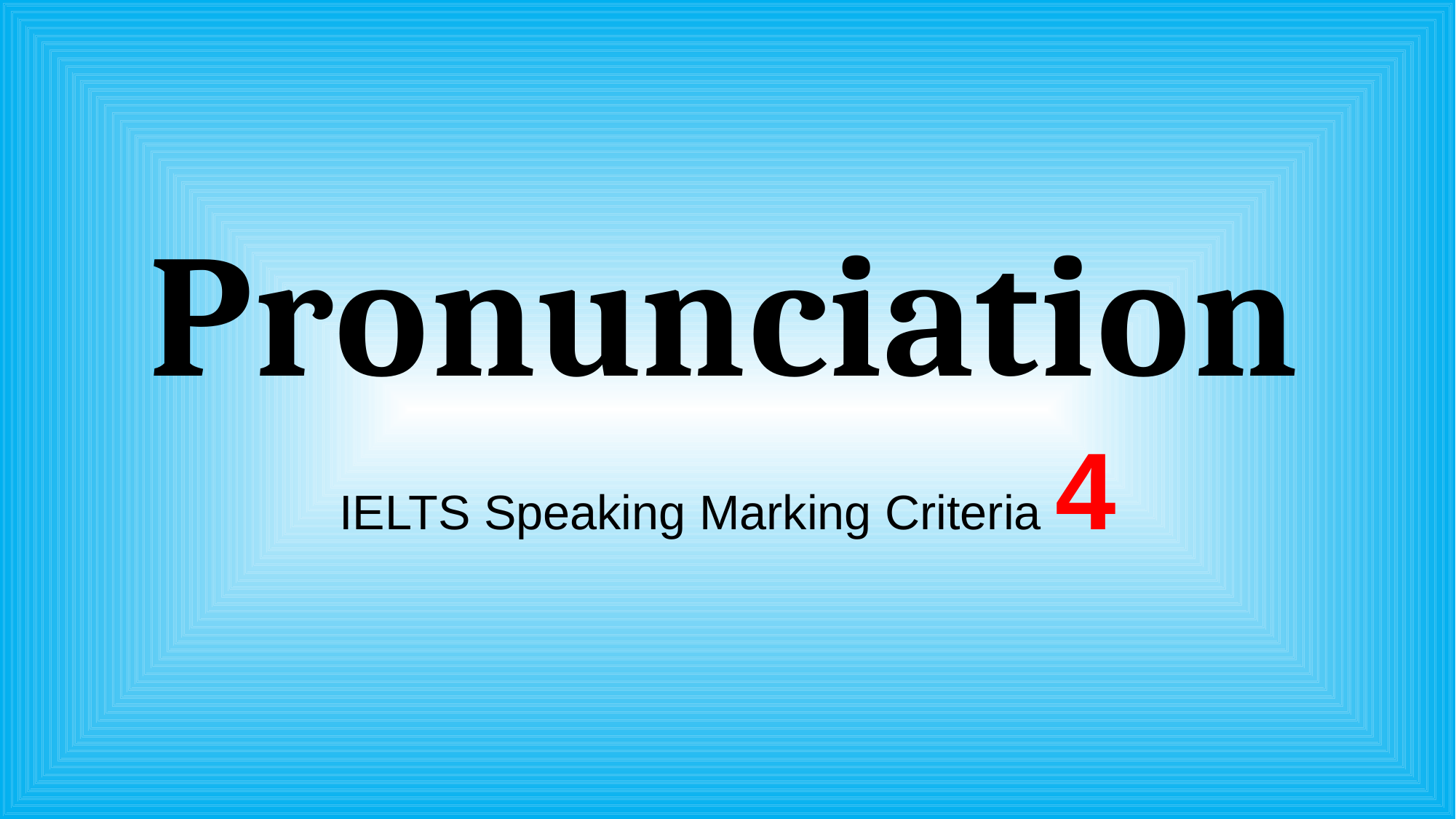

# Pronunciation
IELTS Speaking Marking Criteria 4